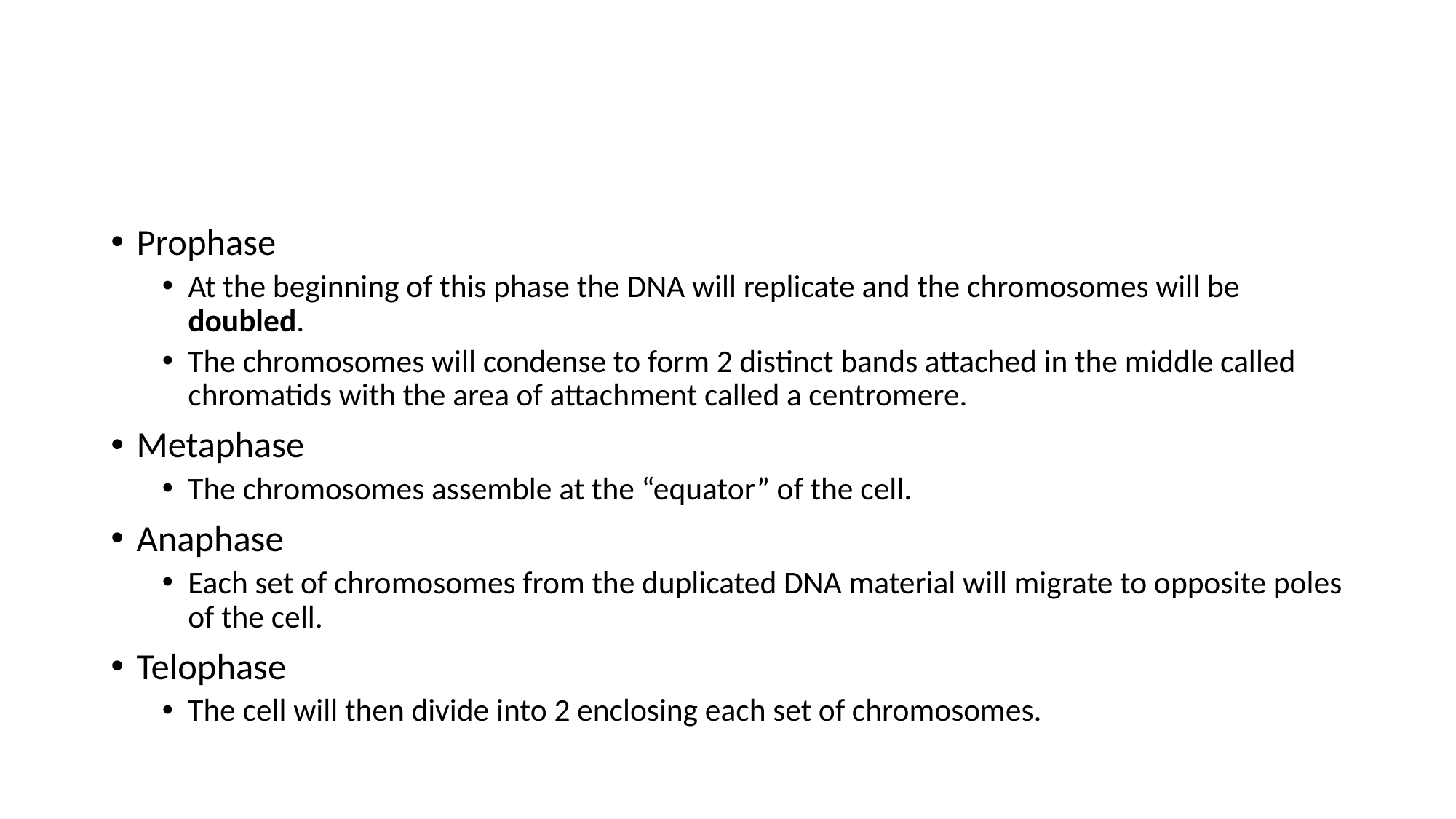

#
Prophase
At the beginning of this phase the DNA will replicate and the chromosomes will be doubled.
The chromosomes will condense to form 2 distinct bands attached in the middle called chromatids with the area of attachment called a centromere.
Metaphase
The chromosomes assemble at the “equator” of the cell.
Anaphase
Each set of chromosomes from the duplicated DNA material will migrate to opposite poles of the cell.
Telophase
The cell will then divide into 2 enclosing each set of chromosomes.